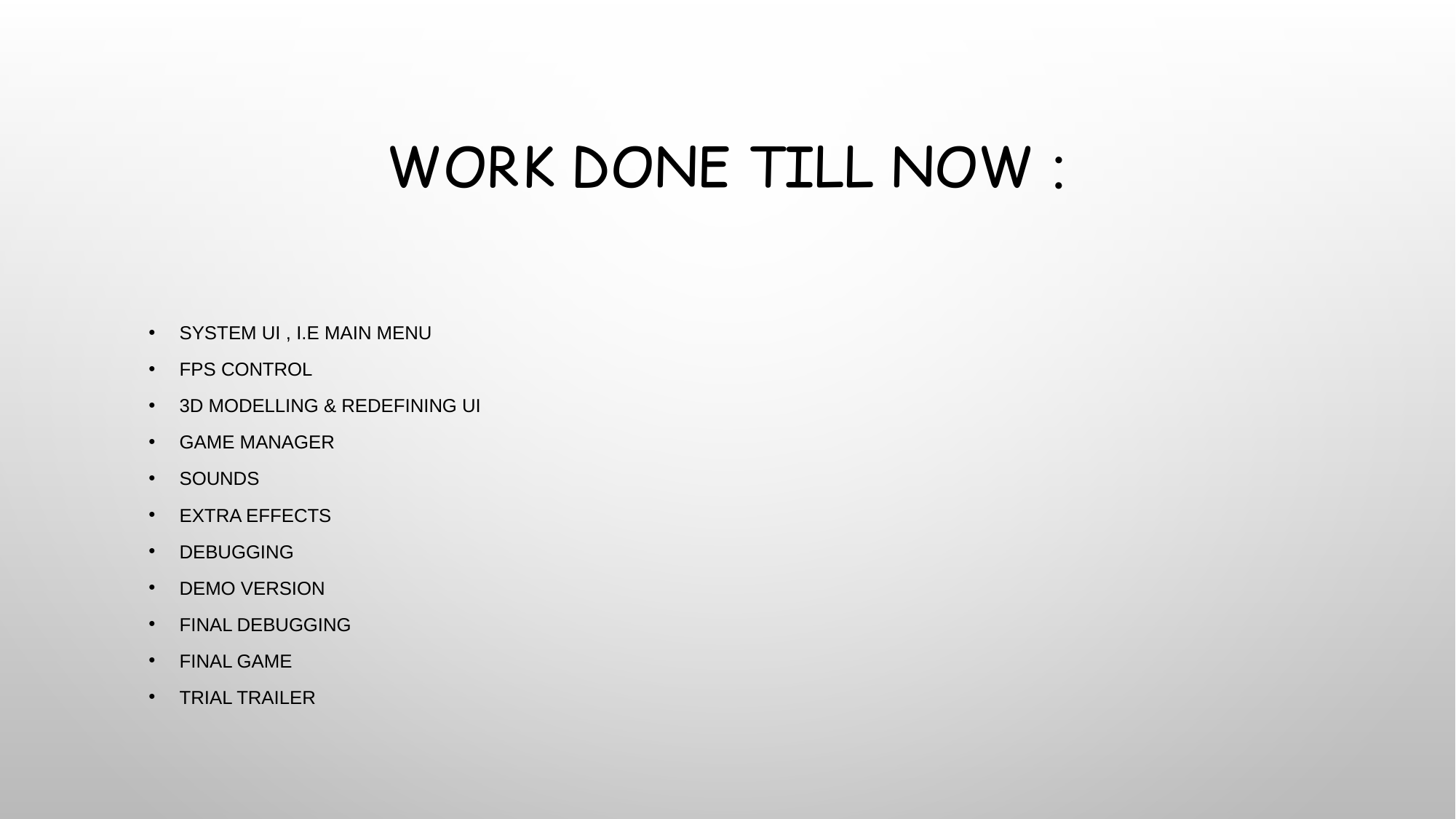

# Work Done till Now :
System UI , i.e Main Menu
FPS Control
3D Modelling & Redefining UI
Game Manager
Sounds
Extra Effects
Debugging
Demo version
Final Debugging
Final Game
Trial Trailer